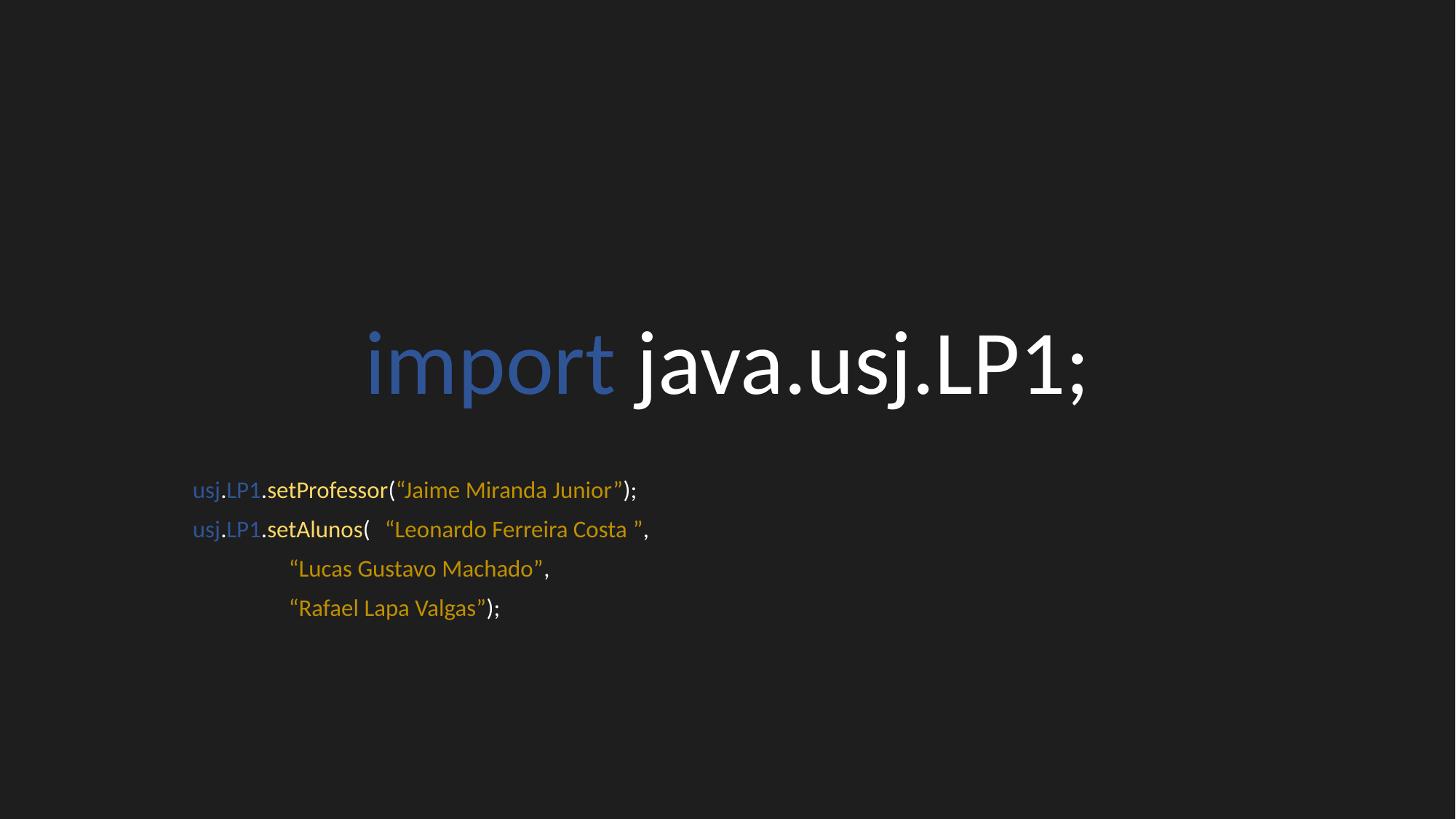

# import java.usj.LP1;

usj.LP1.setProfessor(“Jaime Miranda Junior”);
usj.LP1.setAlunos(	“Leonardo Ferreira Costa ”,
		“Lucas Gustavo Machado”,
		“Rafael Lapa Valgas”);